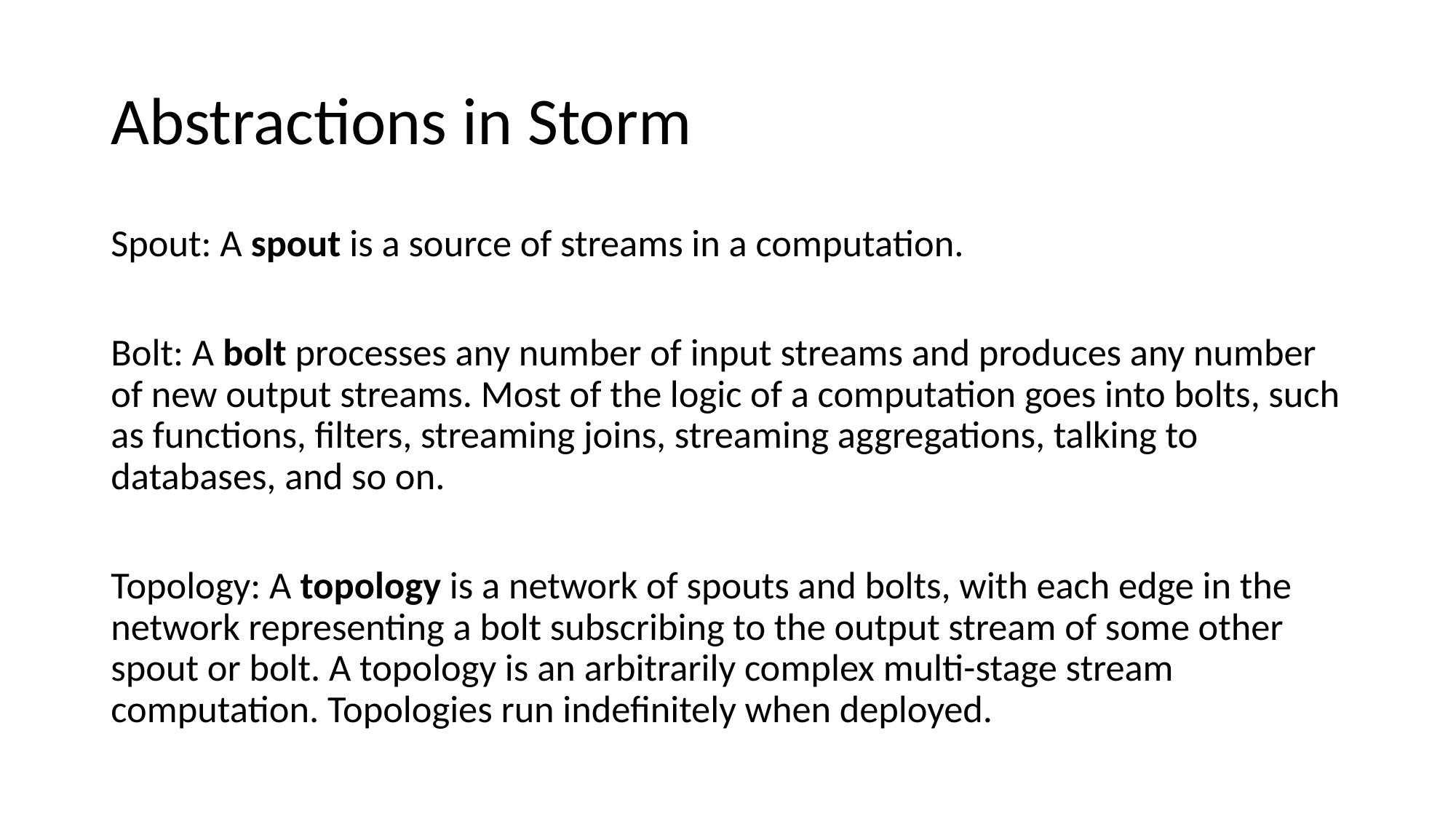

# Abstractions in Storm
Spout: A spout is a source of streams in a computation.

Bolt: A bolt processes any number of input streams and produces any number of new output streams. Most of the logic of a computation goes into bolts, such as functions, filters, streaming joins, streaming aggregations, talking to databases, and so on.

Topology: A topology is a network of spouts and bolts, with each edge in the network representing a bolt subscribing to the output stream of some other spout or bolt. A topology is an arbitrarily complex multi-stage stream computation. Topologies run indefinitely when deployed.